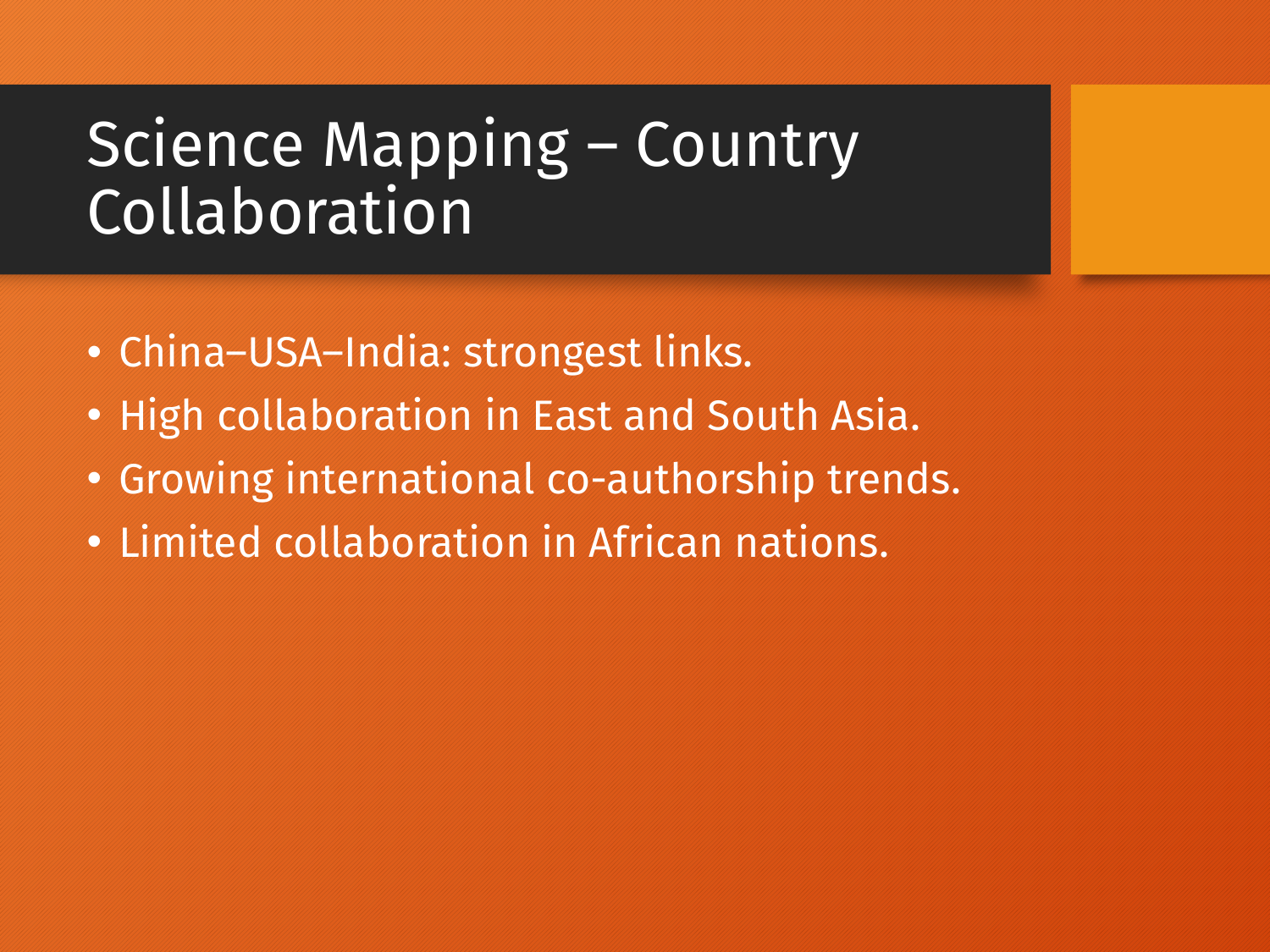

# Science Mapping – Country Collaboration
China–USA–India: strongest links.
High collaboration in East and South Asia.
Growing international co-authorship trends.
Limited collaboration in African nations.